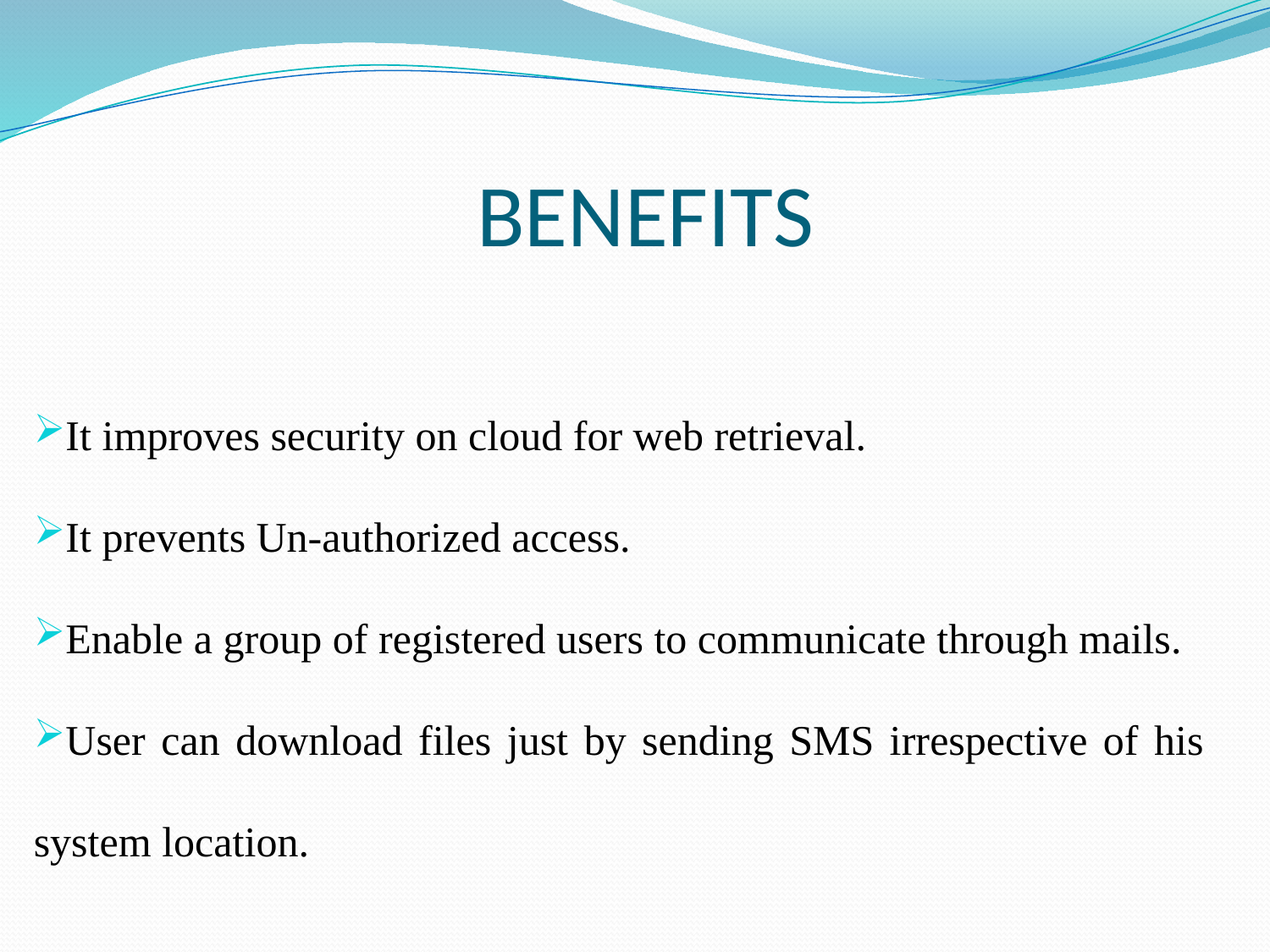

# BENEFITS

It improves security on cloud for web retrieval.
It prevents Un-authorized access.
Enable a group of registered users to communicate through mails.
User can download files just by sending SMS irrespective of his system location.